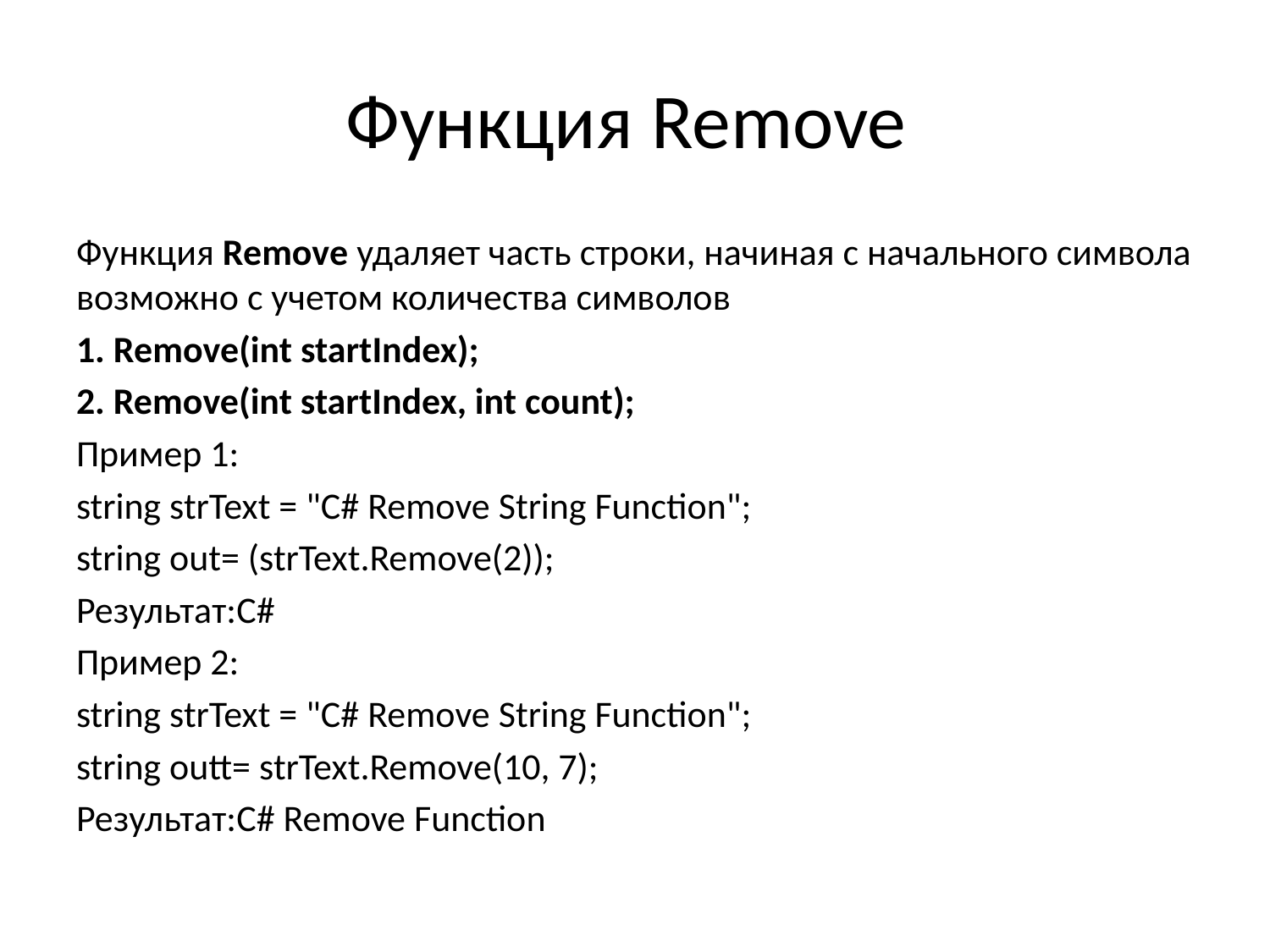

# Функция Remove
Функция Remove удаляет часть строки, начиная с начального символа возможно с учетом количества символов
1. Remove(int startIndex);
2. Remove(int startIndex, int count);
Пример 1:
string strText = "C# Remove String Function";
string out= (strText.Remove(2));
Результат:C#
Пример 2:
string strText = "C# Remove String Function";
string outt= strText.Remove(10, 7);
Результат:C# Remove Function